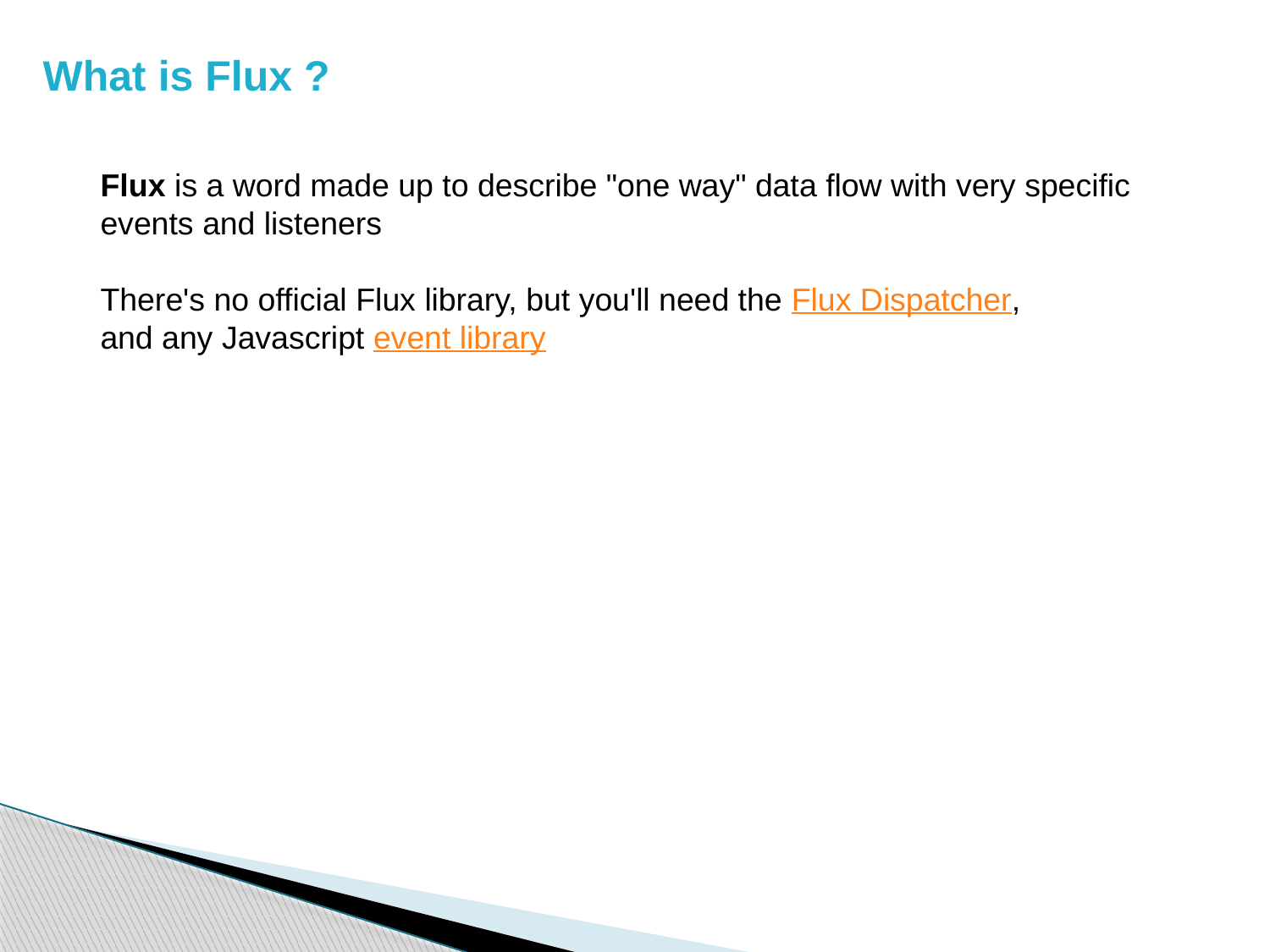

What is Flux ?
Flux is a word made up to describe "one way" data flow with very specific
events and listeners

There's no official Flux library, but you'll need the Flux Dispatcher,
and any Javascript event library